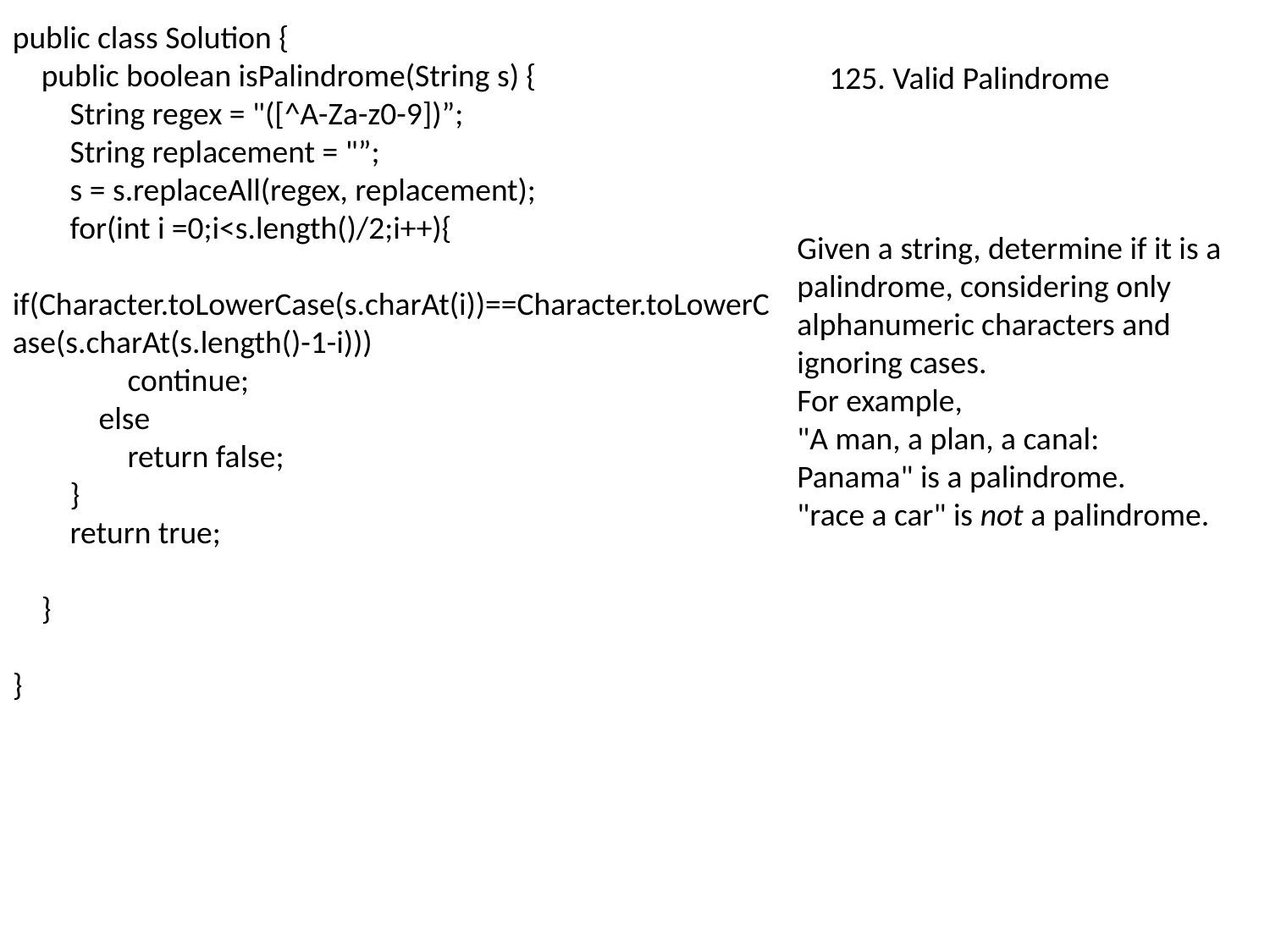

public class Solution {
    public boolean isPalindrome(String s) {
        String regex = "([^A-Za-z0-9])”;
        String replacement = "”;
        s = s.replaceAll(regex, replacement);
        for(int i =0;i<s.length()/2;i++){
            if(Character.toLowerCase(s.charAt(i))==Character.toLowerCase(s.charAt(s.length()-1-i)))
                continue;
            else
                return false;
        }
        return true;

    }

}
125. Valid Palindrome
Given a string, determine if it is a palindrome, considering only alphanumeric characters and ignoring cases.
For example,
"A man, a plan, a canal: Panama" is a palindrome.
"race a car" is not a palindrome.